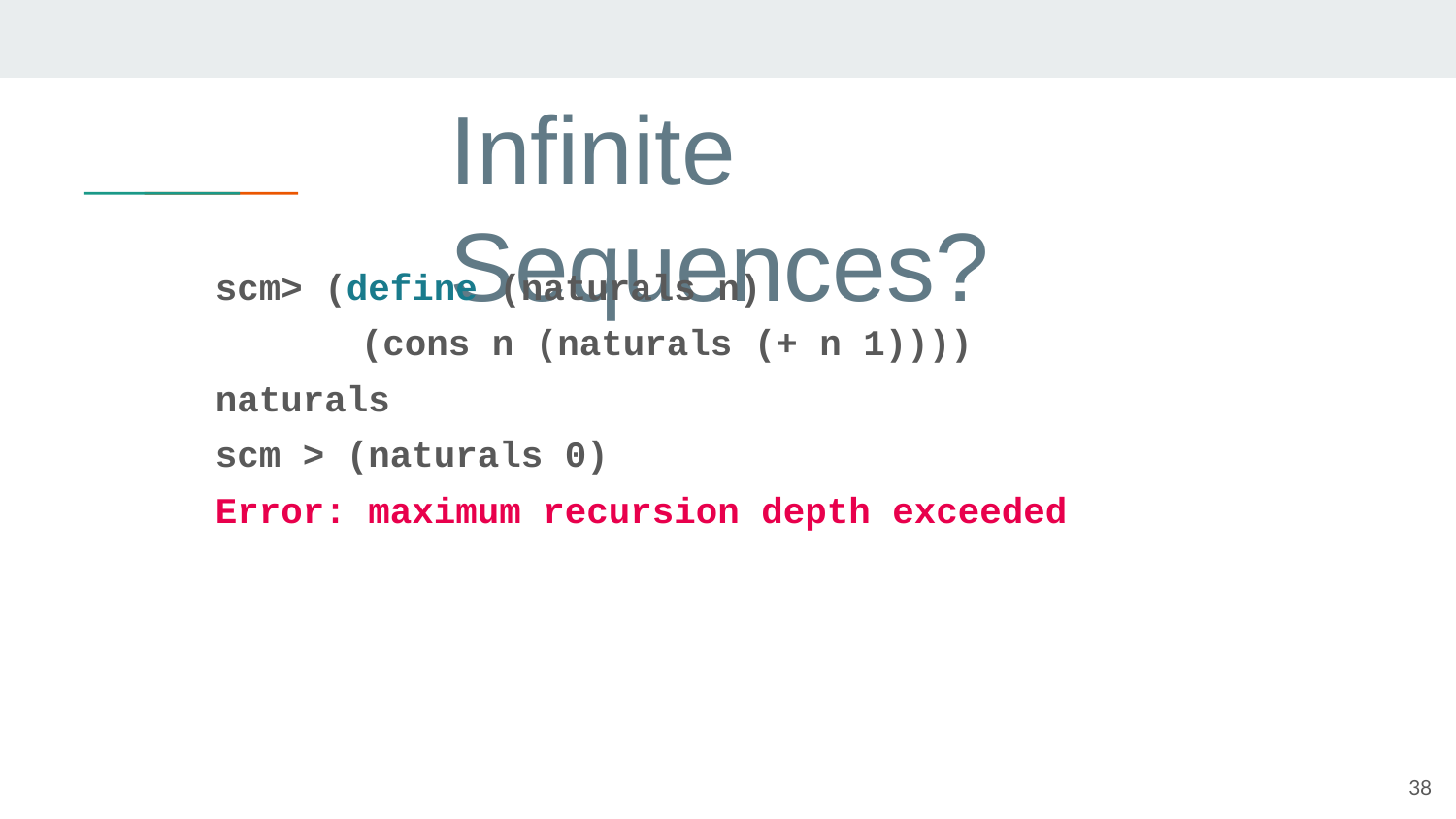

# Infinite Sequences?

scm> (define (naturals n)
(cons n (naturals (+ n 1))))
naturals
scm > (naturals 0)
Error: maximum recursion depth exceeded

38